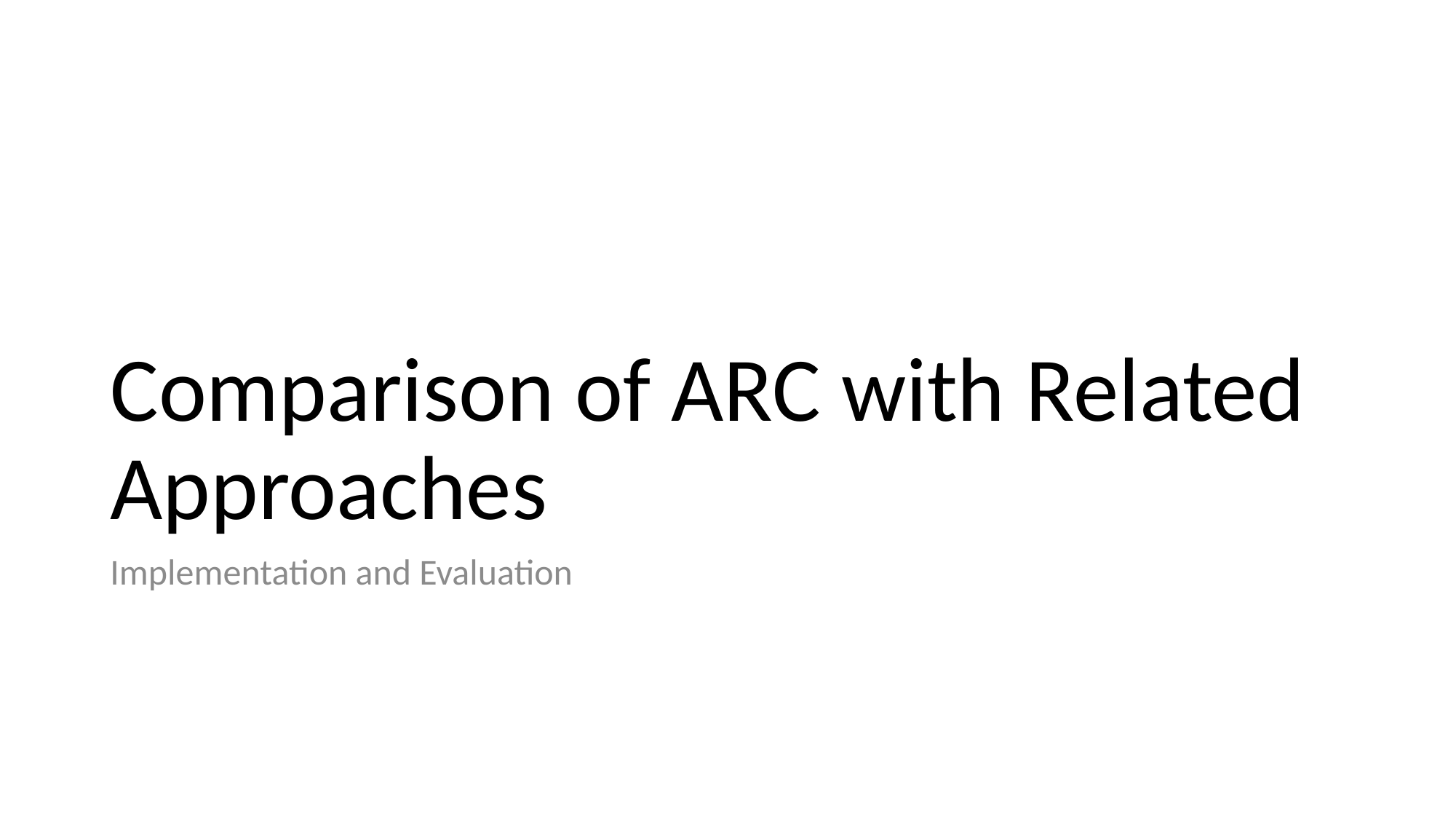

# Comparison of ARC with Related Approaches
Implementation and Evaluation